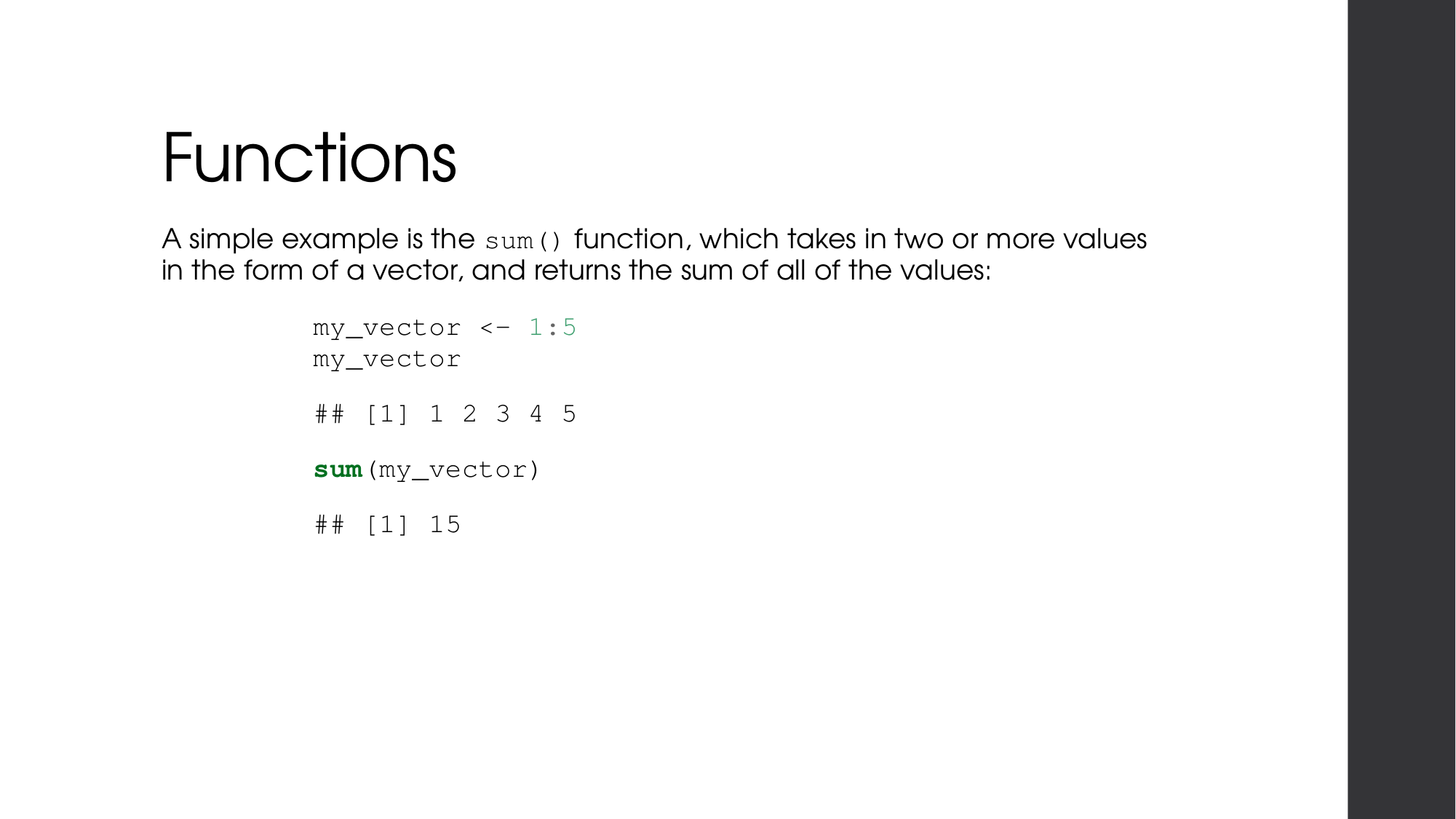

# Functions
A simple example is the sum() function, which takes in two or more values in the form of a vector, and returns the sum of all of the values:
my_vector <- 1:5
my_vector
## [1] 1 2 3 4 5
sum(my_vector)
## [1] 15